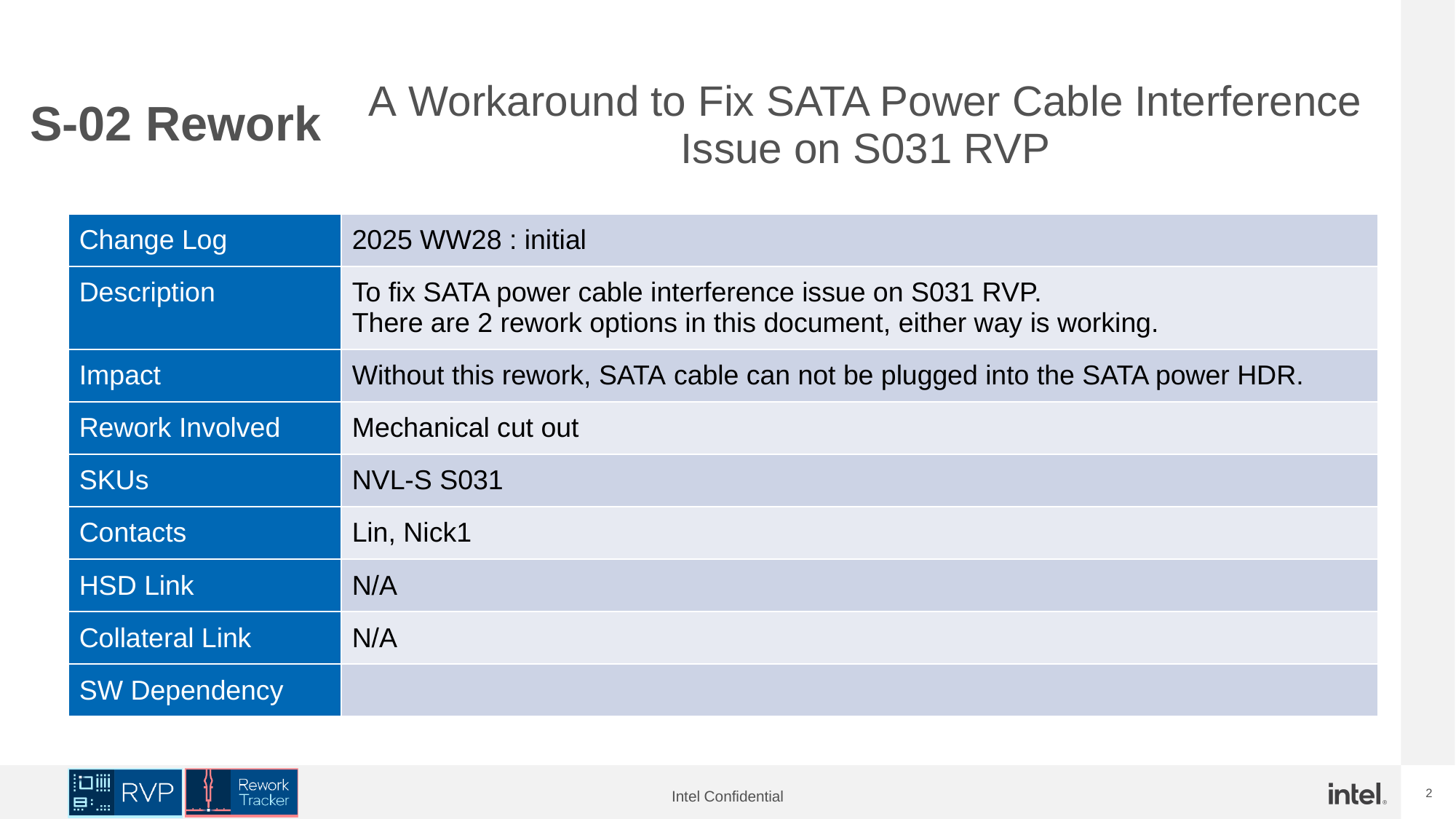

A Workaround to Fix SATA Power Cable Interference Issue on S031 RVP
# S-02 Rework
| Change Log | 2025 WW28 : initial |
| --- | --- |
| Description | To fix SATA power cable interference issue on S031 RVP. There are 2 rework options in this document, either way is working. |
| Impact | Without this rework, SATA cable can not be plugged into the SATA power HDR. |
| Rework Involved | Mechanical cut out |
| SKUs | NVL-S S031 |
| Contacts | Lin, Nick1 |
| HSD Link | N/A |
| Collateral Link | N/A |
| SW Dependency |  |